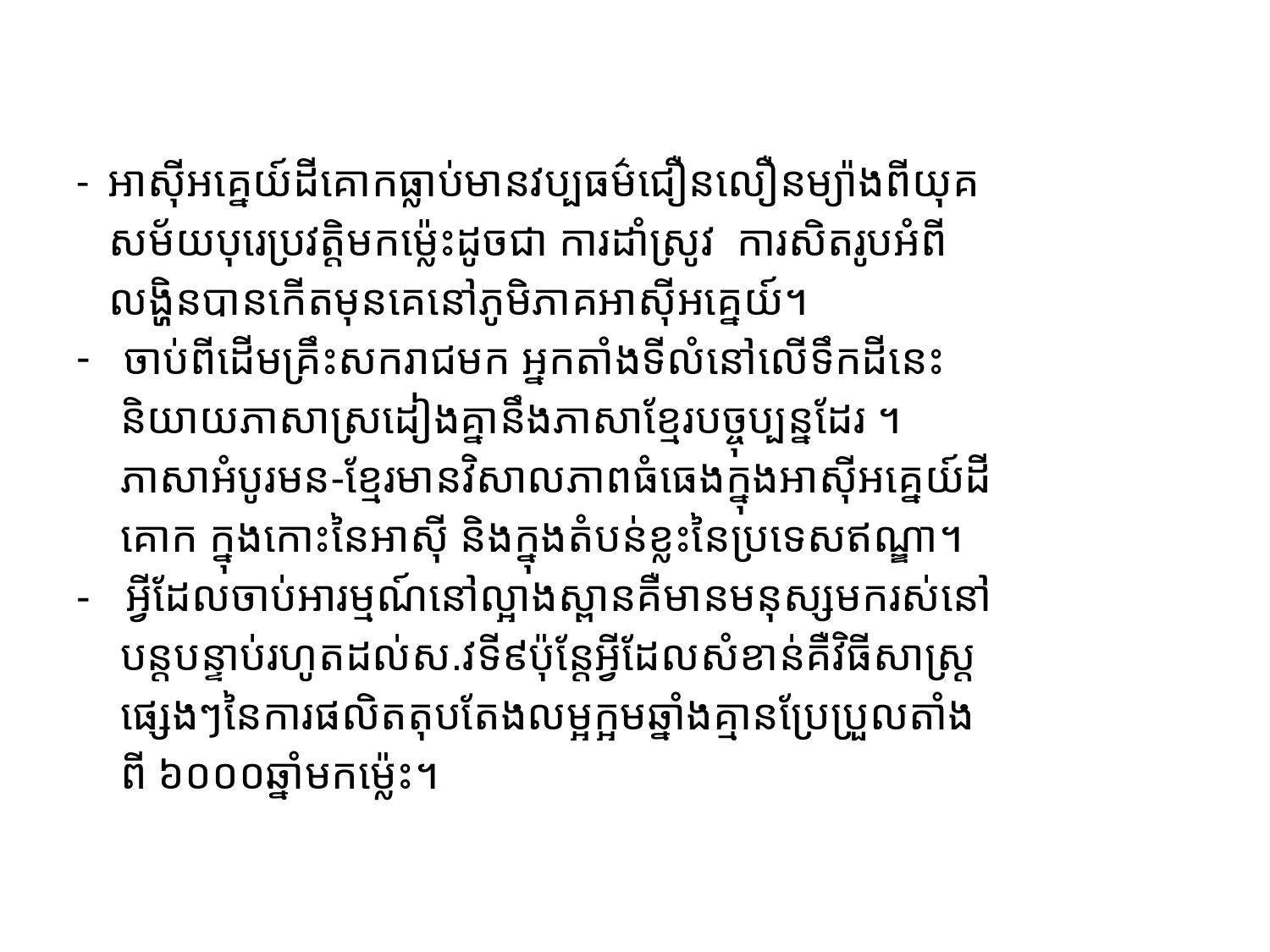

#
-  អាស៊ីអគ្នេយ៍ដីគោកធ្លាប់មានវប្បធម៌ជឿនលឿនម្យ៉ាងពីយុគ
   សម័យបុរេប្រវត្តិមកម៉្លេះដូចជា ការដាំស្រូវ  ការសិតរូបអំពី
   លង្ហិនបានកើតមុនគេនៅភូមិភាគអាស៊ីអគ្នេយ៍។
ចាប់ពីដើមគ្រឹះសករាជមក អ្នកតាំងទីលំនៅលើទឹកដីនេះ
    និយាយភាសាស្រដៀងគ្នានឹងភាសាខ្មែរបច្ចុប្បន្នដែរ ។
    ភាសាអំបូរមន-ខ្មែរមានវិសាលភាពធំធេងក្នុងអាស៊ីអគ្នេយ៍ដី
    គោក ក្នុងកោះនៃអាស៊ី និងក្នុងតំបន់ខ្លះនៃប្រទេសឥណ្ឌា។
-   អ្វីដែលចាប់អារម្មណ៍នៅល្អាងស្ពានគឺមានមនុស្សមករស់នៅ
    បន្តបន្ទាប់រហូតដល់ស.វទី៩ប៉ុន្តែអ្វីដែលសំខាន់គឺវិធីសាស្រ្ត
    ផ្សេងៗនៃការផលិតតុបតែងលម្អក្អមឆ្នាំងគ្មានប្រែប្រួលតាំង
    ពី ៦០០០ឆ្នាំមកម៉្លេះ។